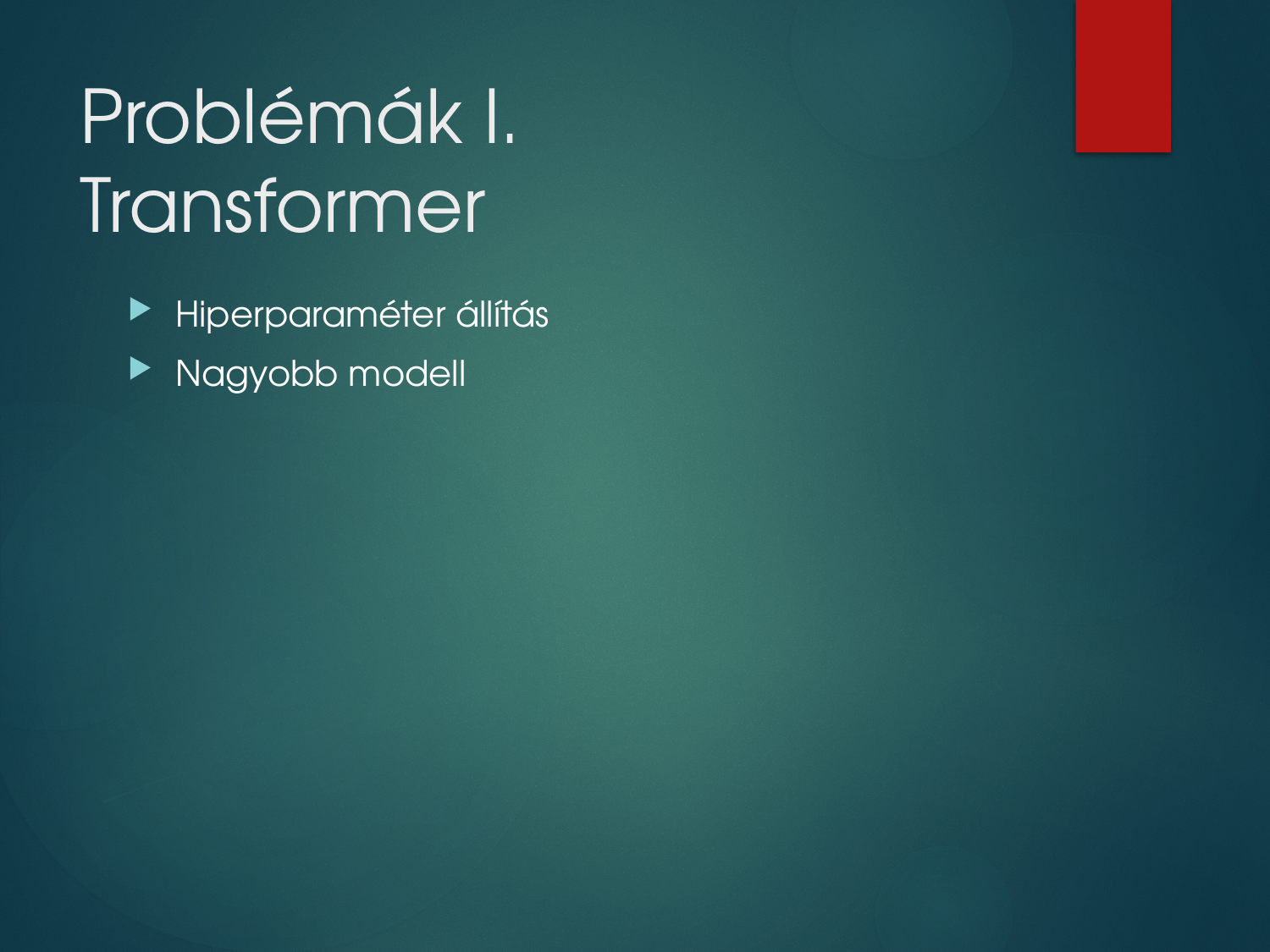

# Problémák I. Transformer
Hiperparaméter állítás
Nagyobb modell